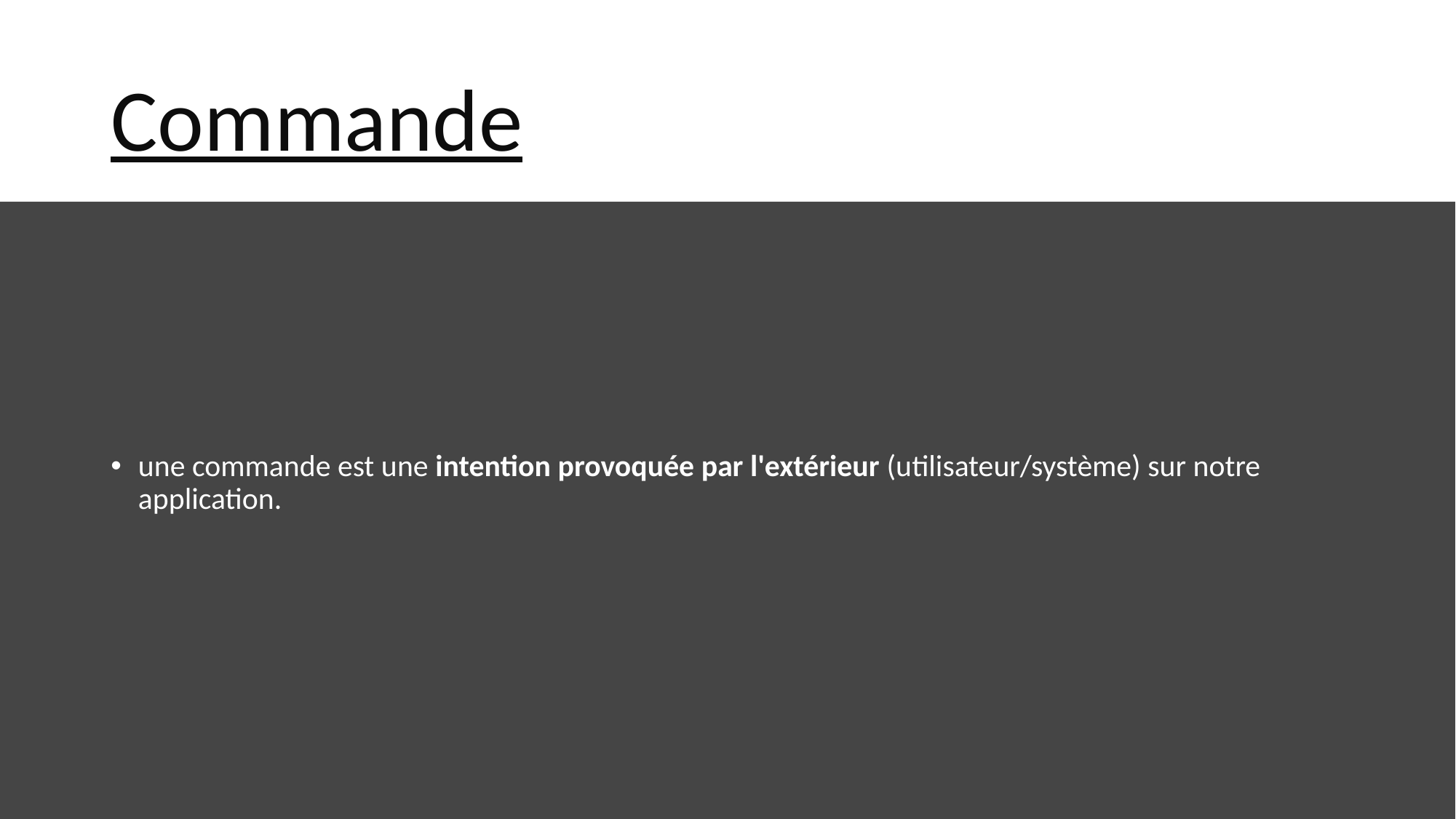

# Commande

une commande est une intention provoquée par l'extérieur (utilisateur/système) sur notre application.